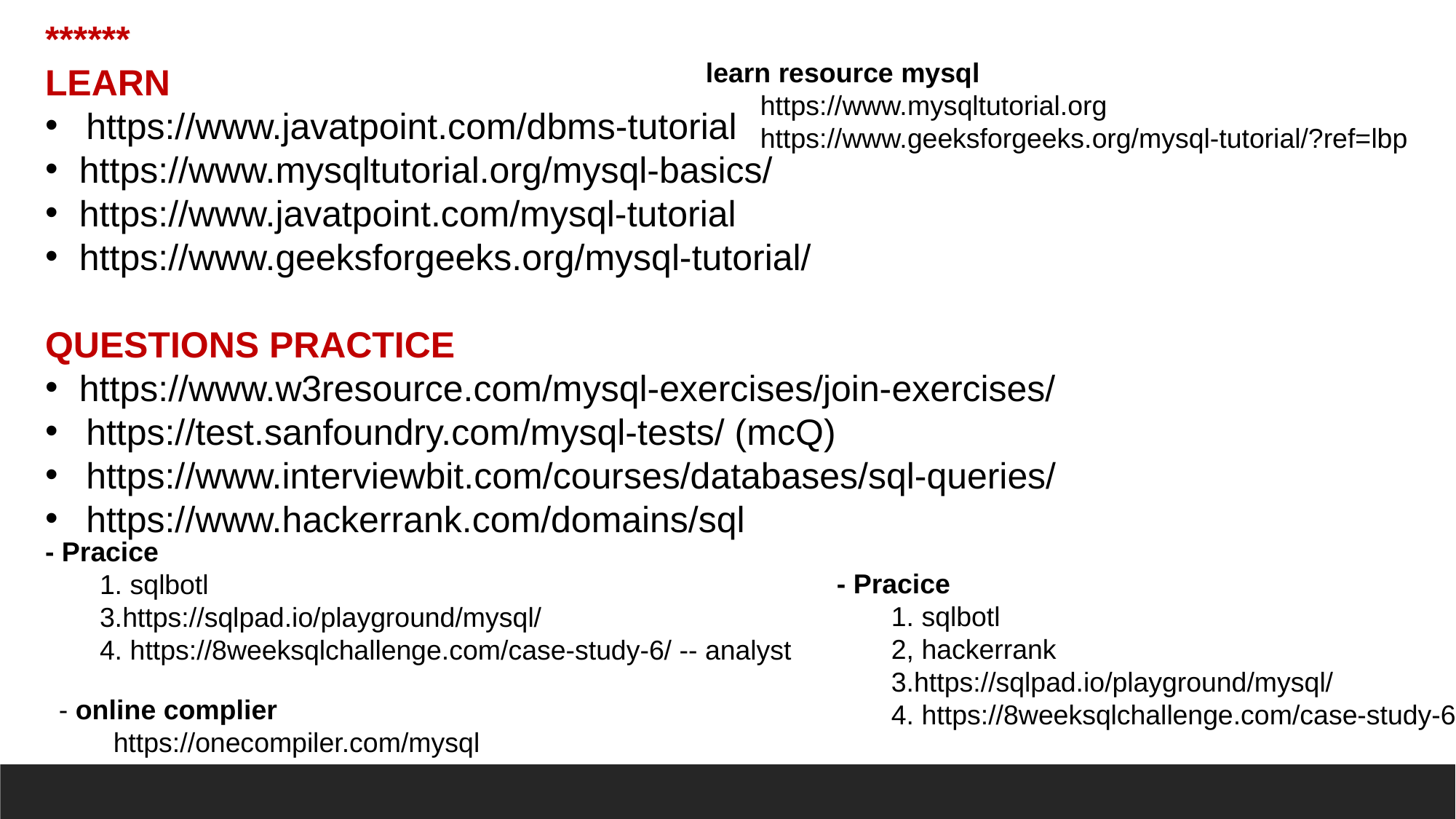

******
LEARN
https://www.javatpoint.com/dbms-tutorial
https://www.mysqltutorial.org/mysql-basics/
https://www.javatpoint.com/mysql-tutorial
https://www.geeksforgeeks.org/mysql-tutorial/

QUESTIONS PRACTICE
https://www.w3resource.com/mysql-exercises/join-exercises/
https://test.sanfoundry.com/mysql-tests/ (mcQ)
https://www.interviewbit.com/courses/databases/sql-queries/
https://www.hackerrank.com/domains/sql
learn resource mysql
https://www.mysqltutorial.org
https://www.geeksforgeeks.org/mysql-tutorial/?ref=lbp

- Pracice
1. sqlbotl
3.https://sqlpad.io/playground/mysql/
4. https://8weeksqlchallenge.com/case-study-6/ -- analyst
- Pracice
1. sqlbotl
2, hackerrank
3.https://sqlpad.io/playground/mysql/
4. https://8weeksqlchallenge.com/case-study-6/ -- analyst
- online complier
https://onecompiler.com/mysql